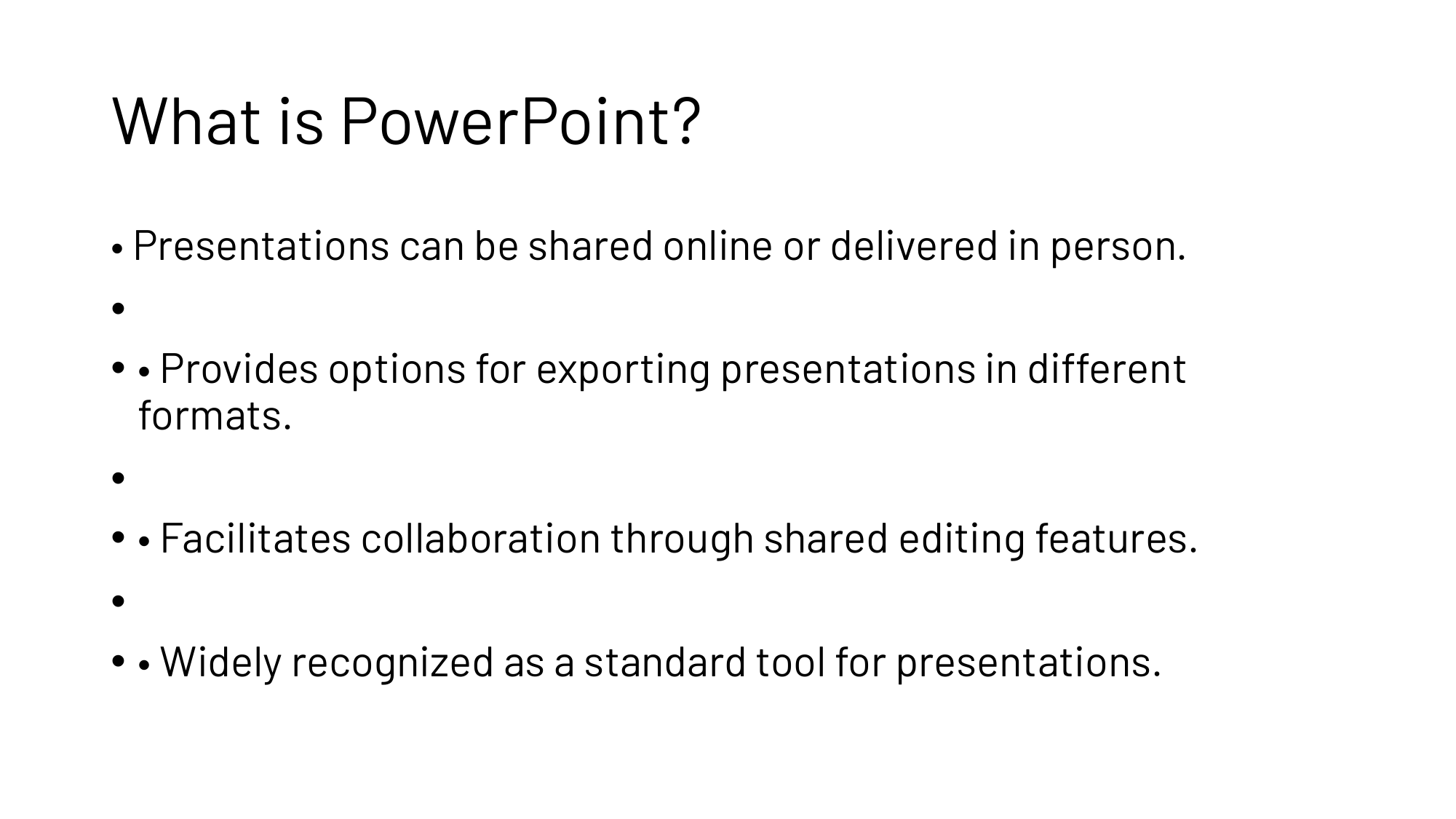

# What is PowerPoint?
• Presentations can be shared online or delivered in person.

• Provides options for exporting presentations in different formats.

• Facilitates collaboration through shared editing features.

• Widely recognized as a standard tool for presentations.